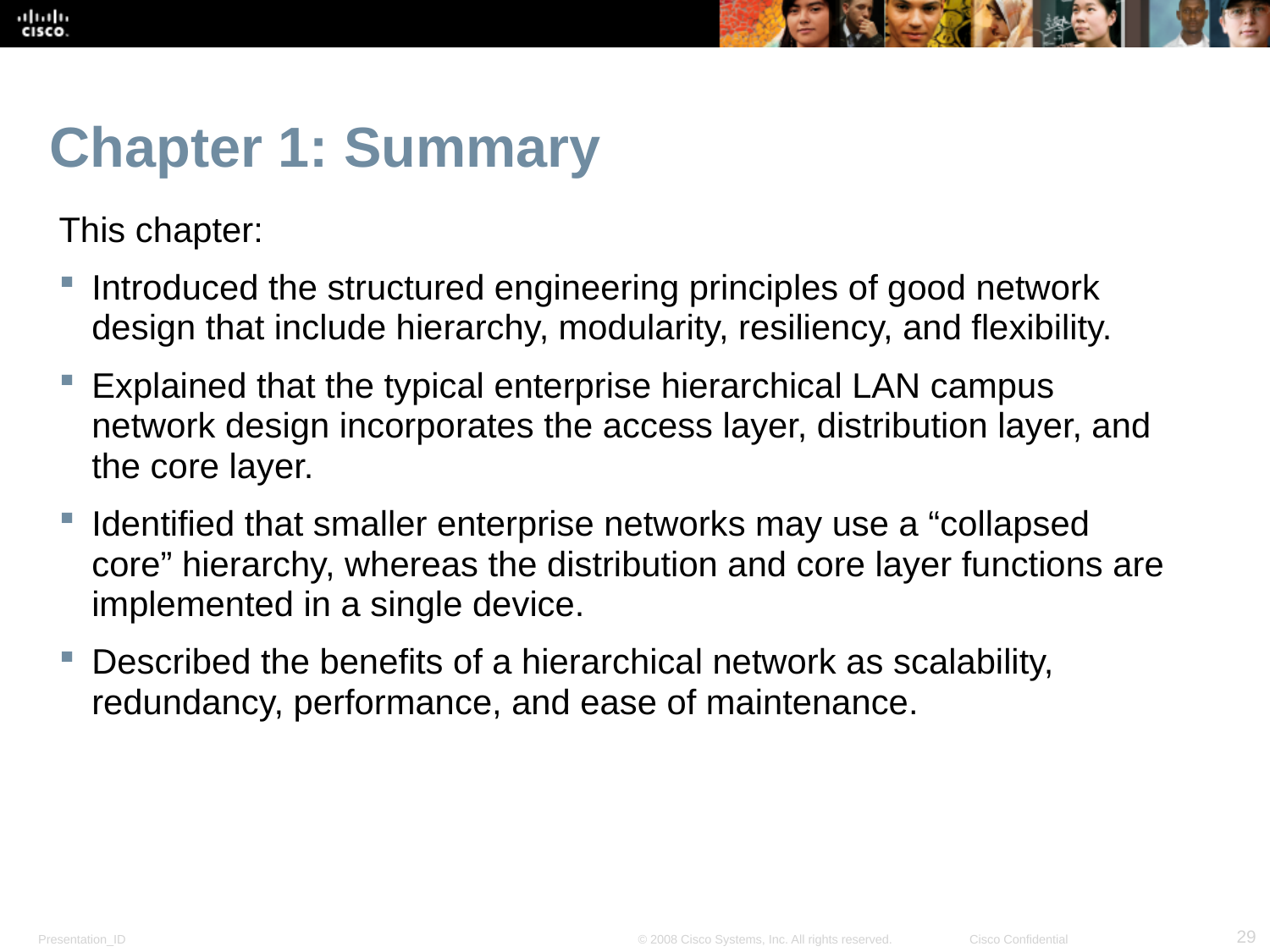

# Chapter 1: Summary
This chapter:
Introduced the structured engineering principles of good network design that include hierarchy, modularity, resiliency, and flexibility.
Explained that the typical enterprise hierarchical LAN campus network design incorporates the access layer, distribution layer, and the core layer.
Identified that smaller enterprise networks may use a “collapsed core” hierarchy, whereas the distribution and core layer functions are implemented in a single device.
Described the benefits of a hierarchical network as scalability, redundancy, performance, and ease of maintenance.